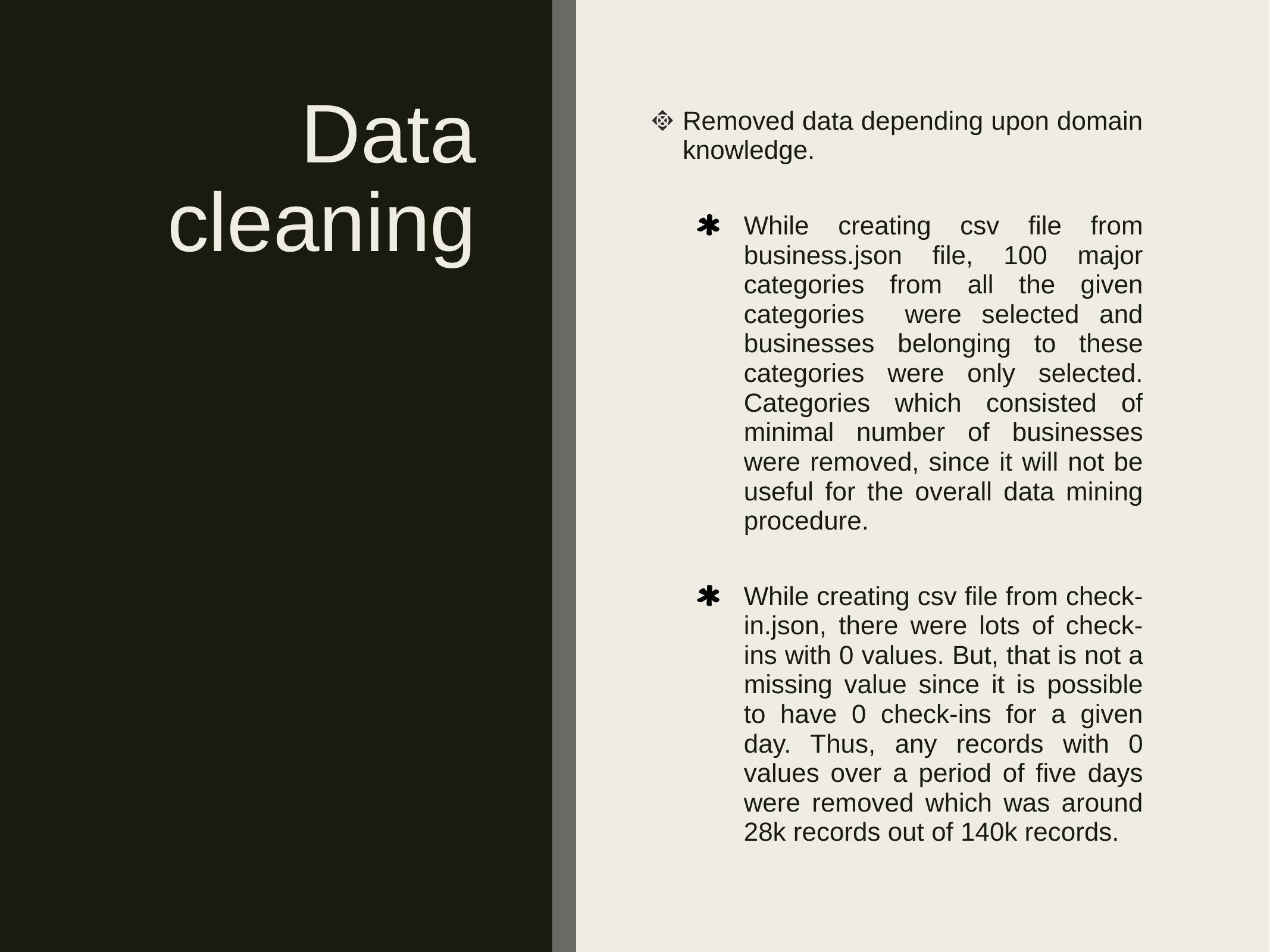

# Data cleaning
Removed data depending upon domain knowledge.
While creating csv file from business.json file, 100 major categories from all the given categories  were selected and businesses belonging to these categories were only selected. Categories which consisted of minimal number of businesses were removed, since it will not be useful for the overall data mining procedure.
While creating csv file from check-in.json, there were lots of check-ins with 0 values. But, that is not a missing value since it is possible to have 0 check-ins for a given day. Thus, any records with 0 values over a period of five days were removed which was around 28k records out of 140k records.